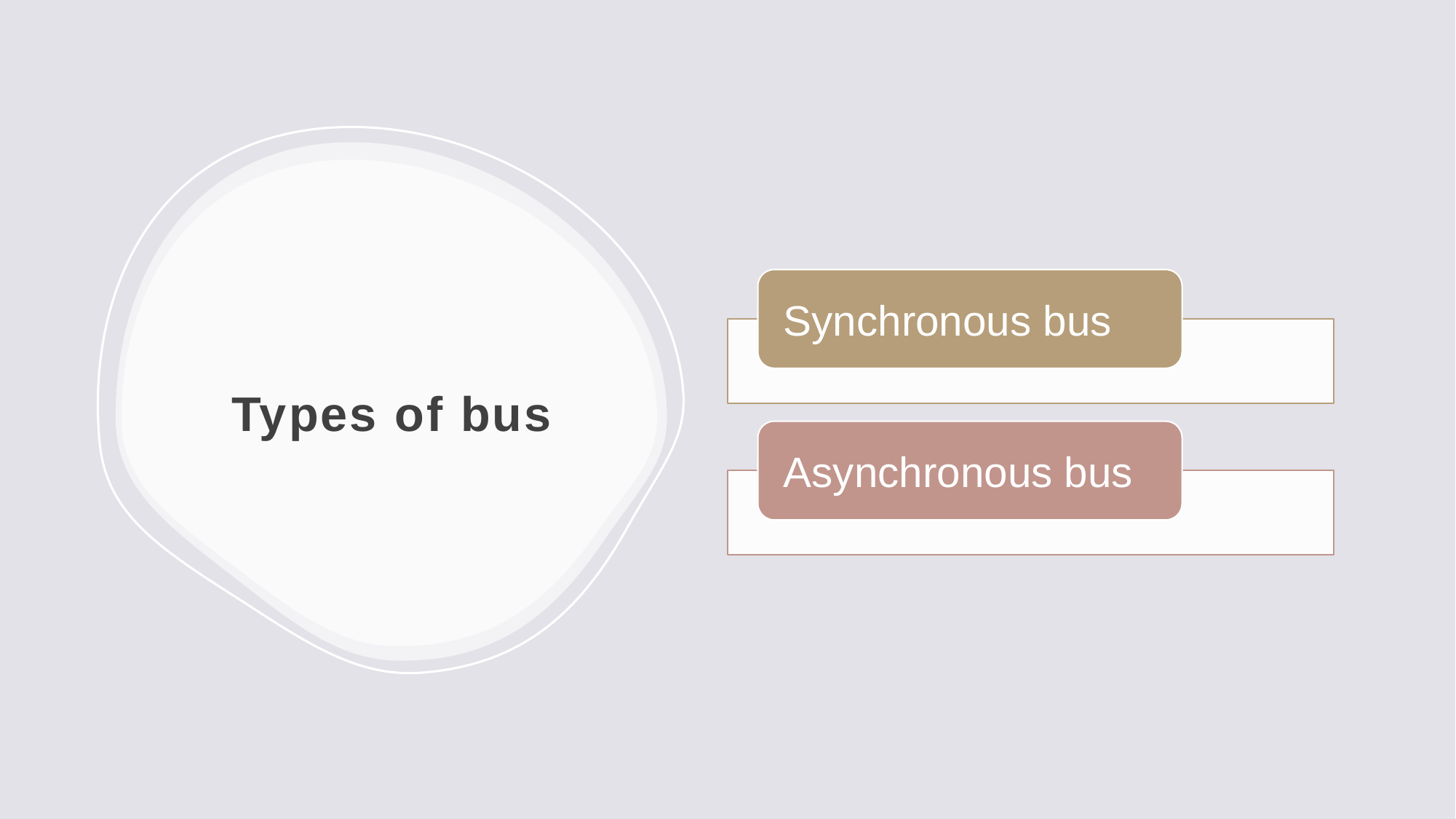

Synchronous bus
Asynchronous bus

# Types of bus